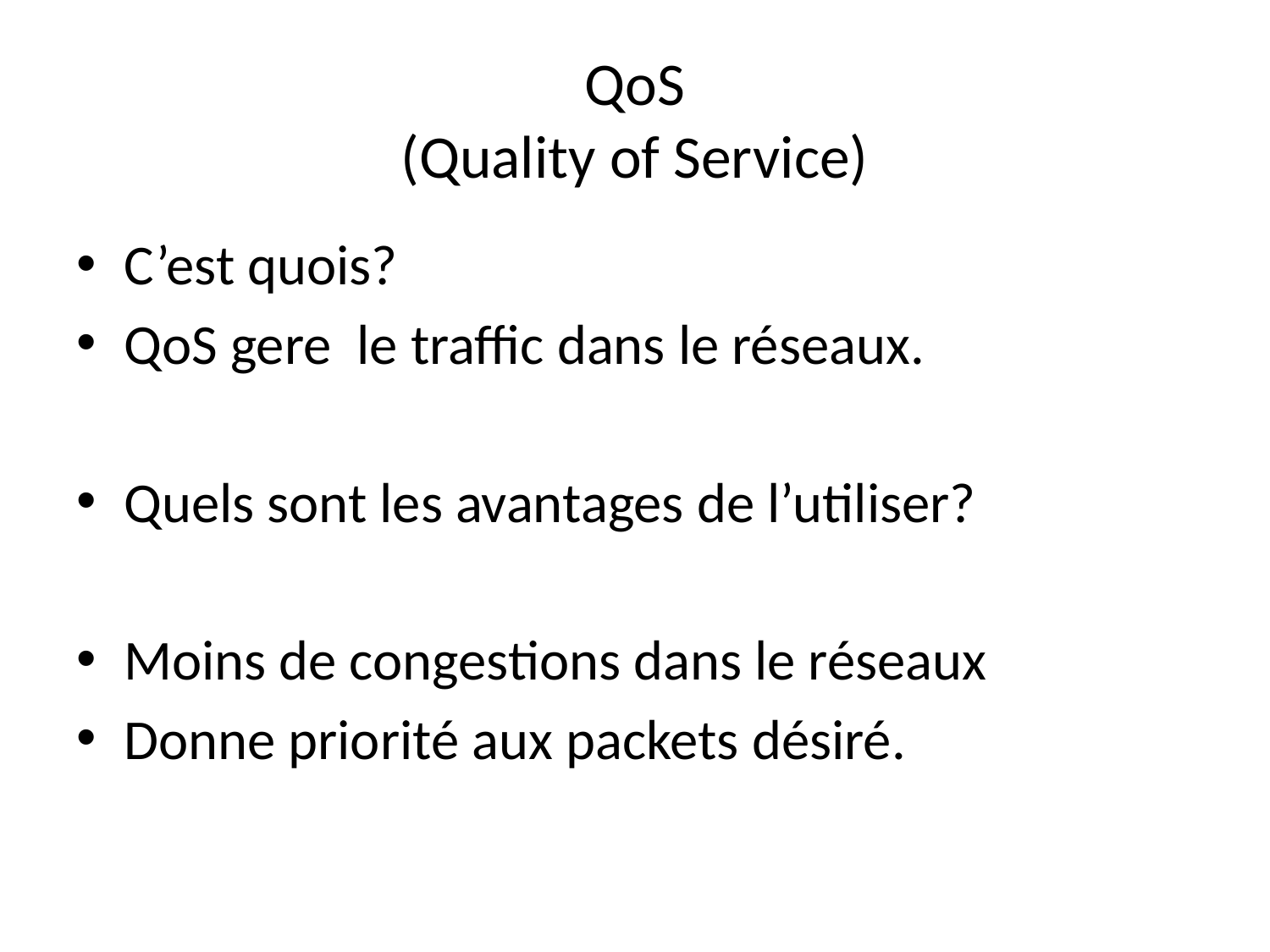

# QoS (Quality of Service)
C’est quois?
QoS gere  le traffic dans le réseaux.

Quels sont les avantages de l’utiliser?

Moins de congestions dans le réseaux
Donne priorité aux packets désiré.